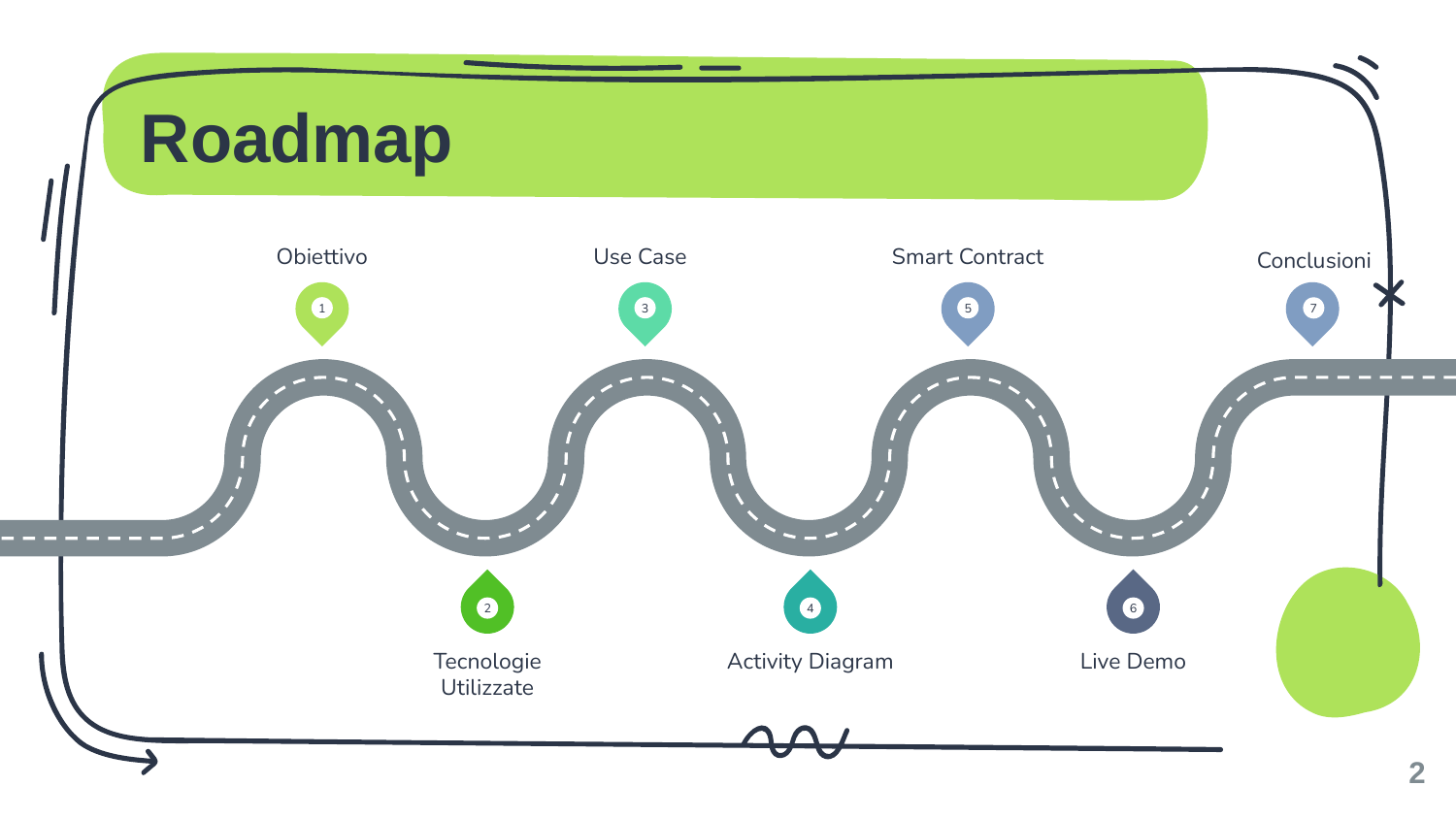

# Roadmap
Obiettivo
Use Case
Smart Contract
Conclusioni

1

3

5

7

2

4

6
Tecnologie Utilizzate
Activity Diagram
Live Demo
2